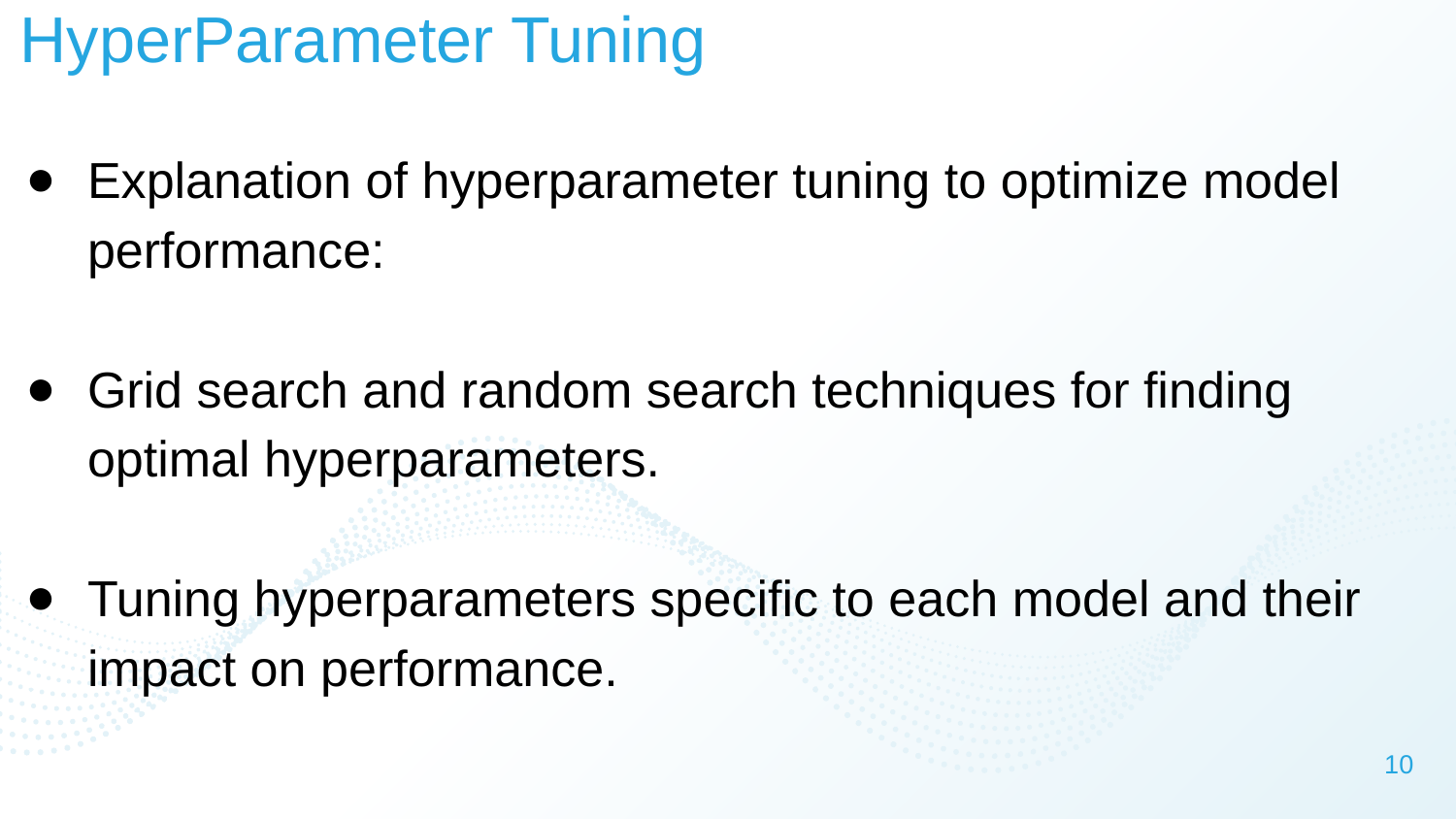

# HyperParameter Tuning

Explanation of hyperparameter tuning to optimize model performance:

Grid search and random search techniques for finding optimal hyperparameters.

Tuning hyperparameters specific to each model and their impact on performance.

10